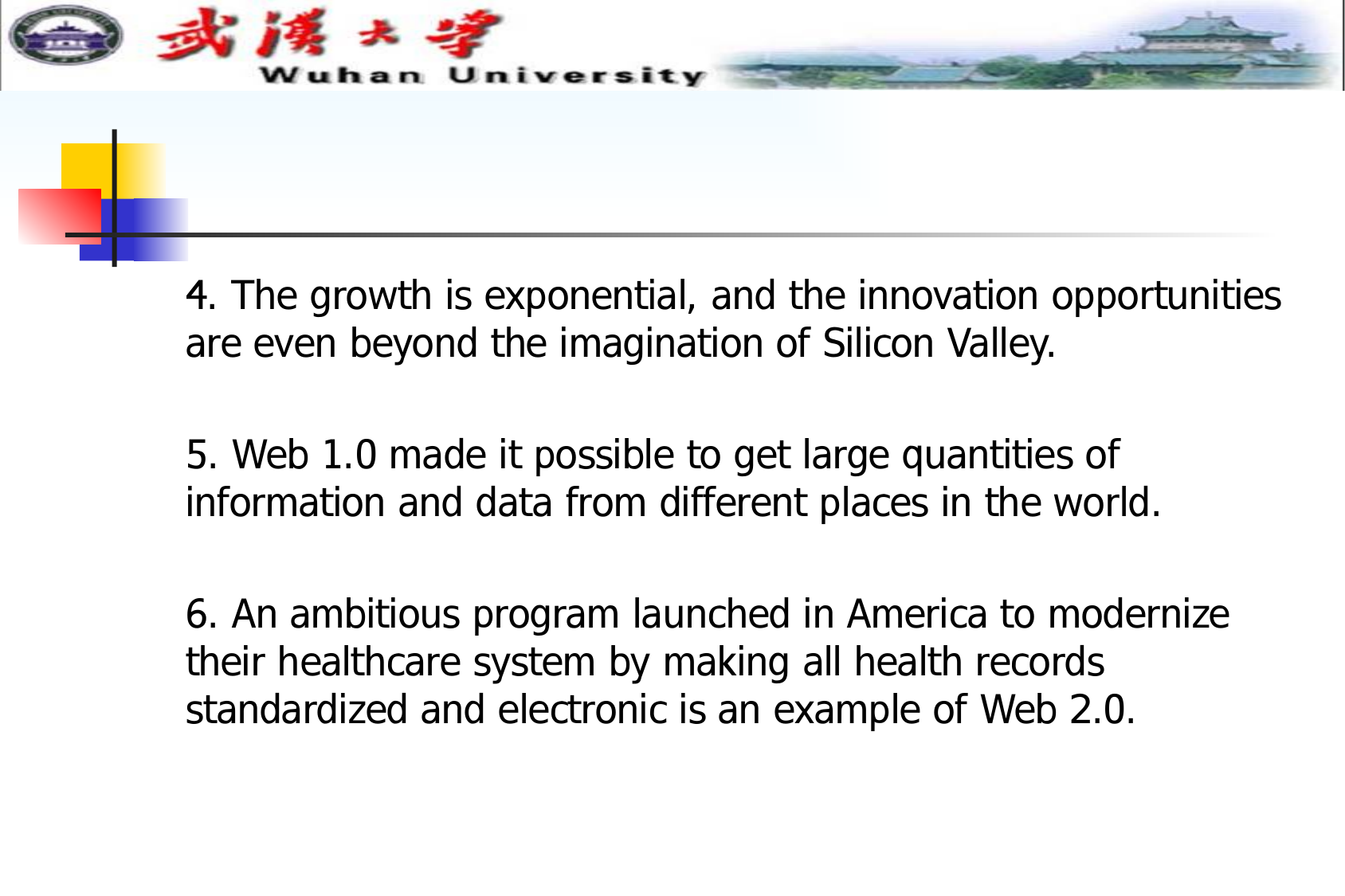

#
4. The growth is exponential, and the innovation opportunities are even beyond the imagination of Silicon Valley.

5. Web 1.0 made it possible to get large quantities of information and data from different places in the world.

6. An ambitious program launched in America to modernize their healthcare system by making all health records standardized and electronic is an example of Web 2.0.

41